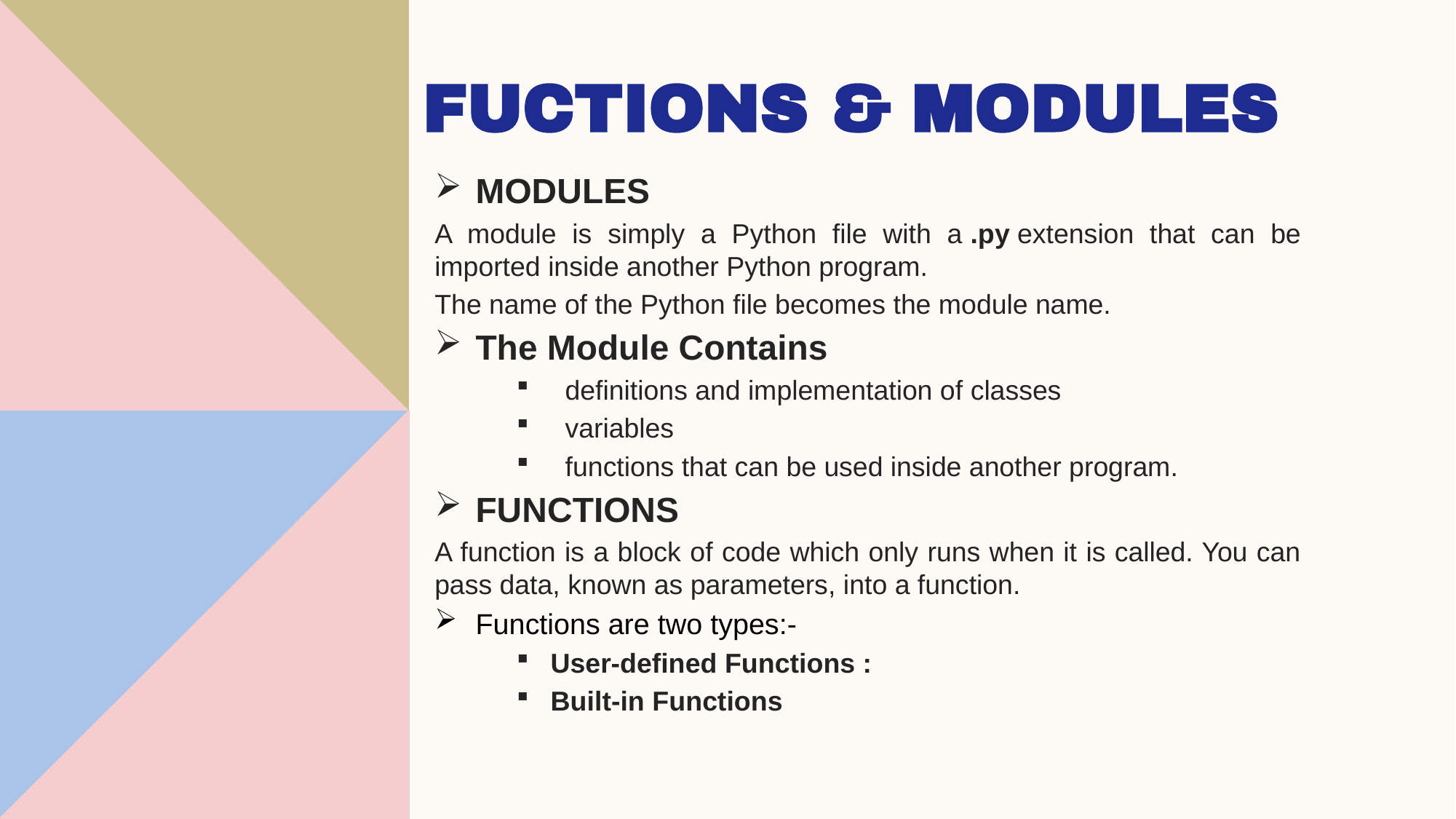

# FUCTIONS & MODULES
MODULES
A module is simply a Python file with a .py extension that can be imported inside another Python program.
The name of the Python file becomes the module name.
The Module Contains
 definitions and implementation of classes
 variables
 functions that can be used inside another program.
FUNCTIONS
A function is a block of code which only runs when it is called. You can pass data, known as parameters, into a function.
Functions are two types:-
User-defined Functions :
Built-in Functions